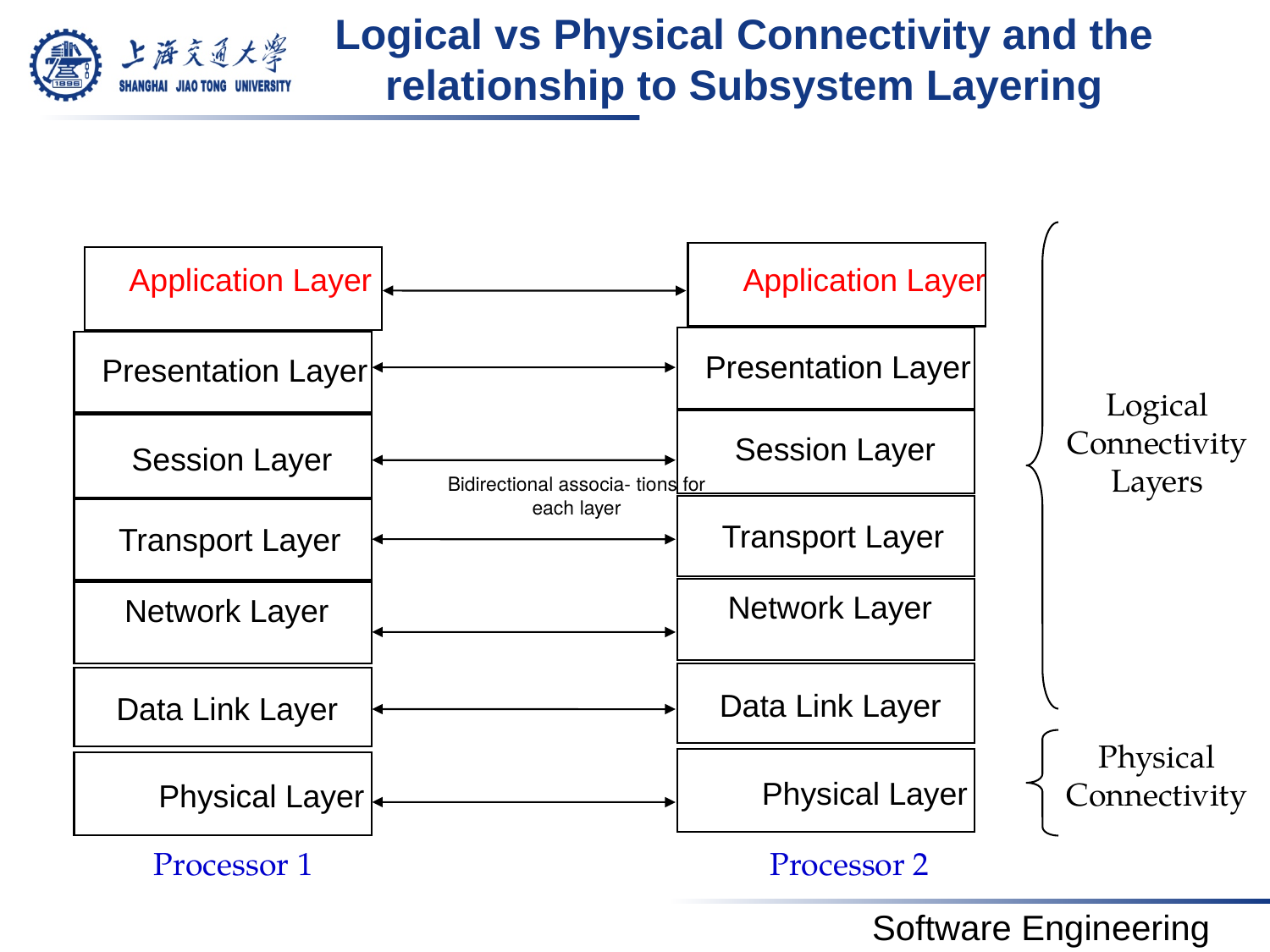

# Logical vs Physical Connectivity and the relationship to Subsystem Layering

Logical
Connectivity
Layers

Application Layer
Application Layer

Presentation Layer
Presentation Layer

Session Layer
Session Layer

Bidirectional associa- tions for each layer

Transport Layer
Transport Layer

Network Layer

Network Layer

Data Link Layer
Data Link Layer

Physical Layer
Physical Layer

Physical
Connectivity

Processor 1
Processor 2